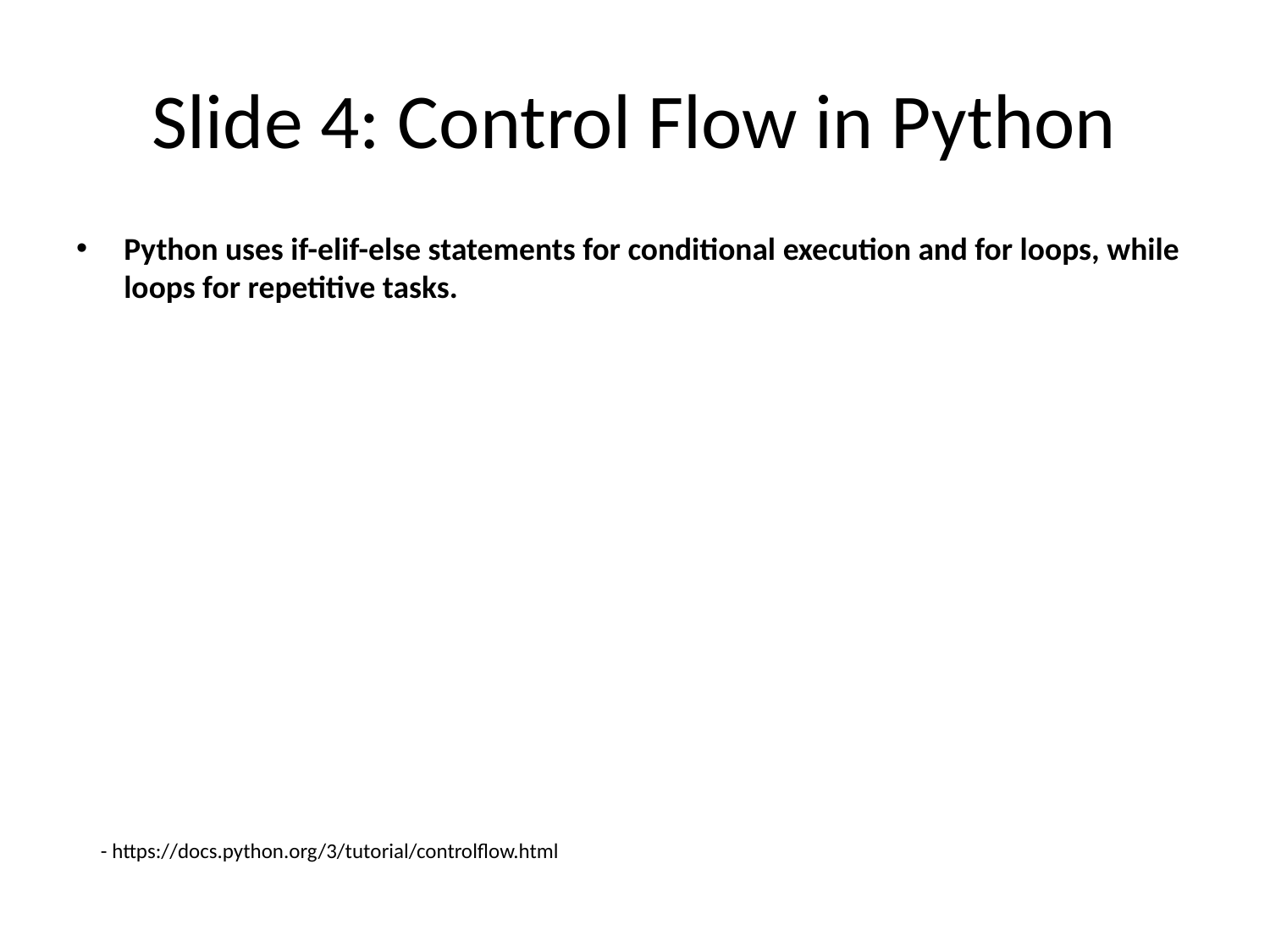

# Slide 4: Control Flow in Python
Python uses if-elif-else statements for conditional execution and for loops, while loops for repetitive tasks.

- https://docs.python.org/3/tutorial/controlflow.html